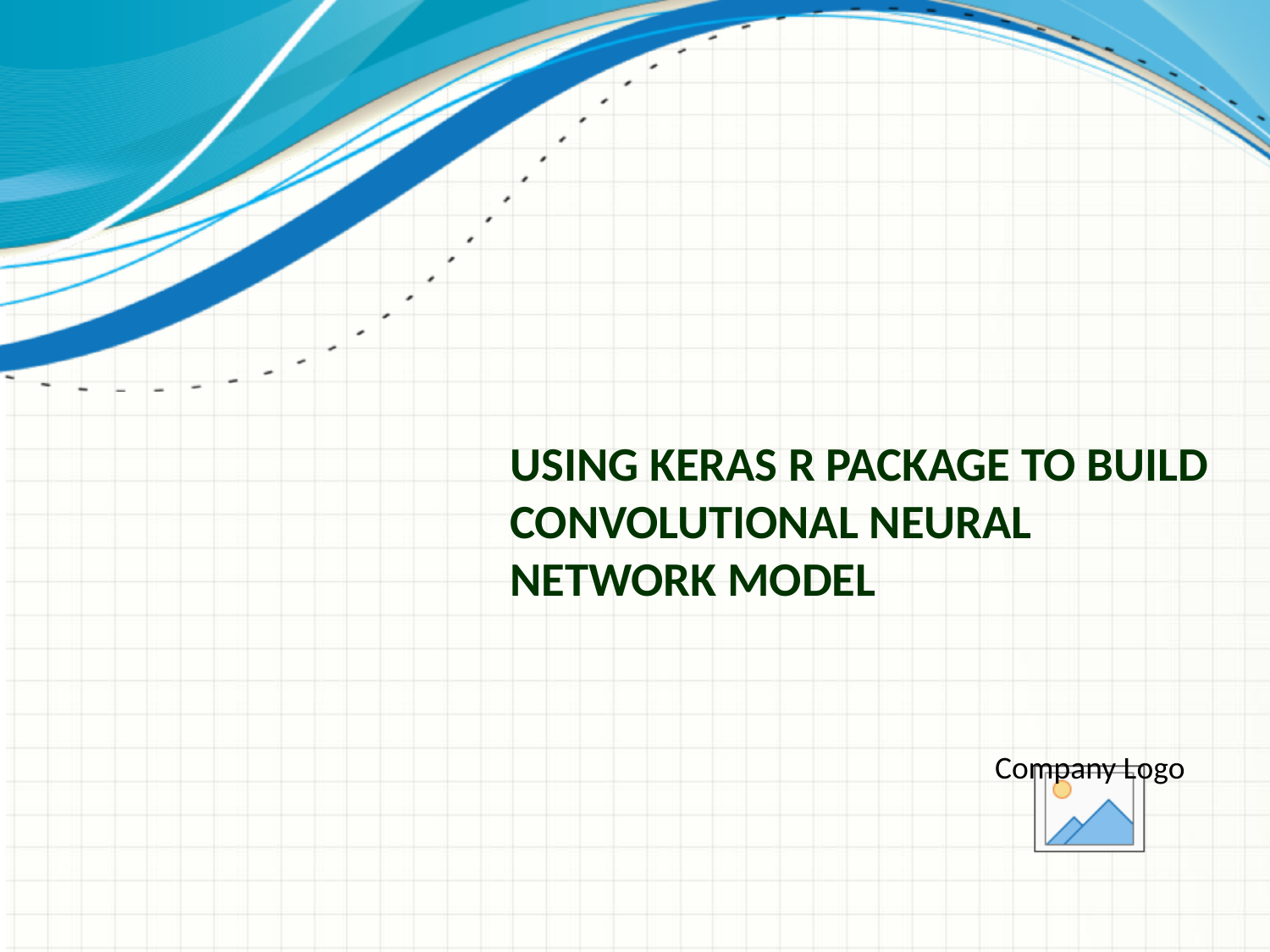

# Using Keras R Package To Build Convolutional Neural Network Model